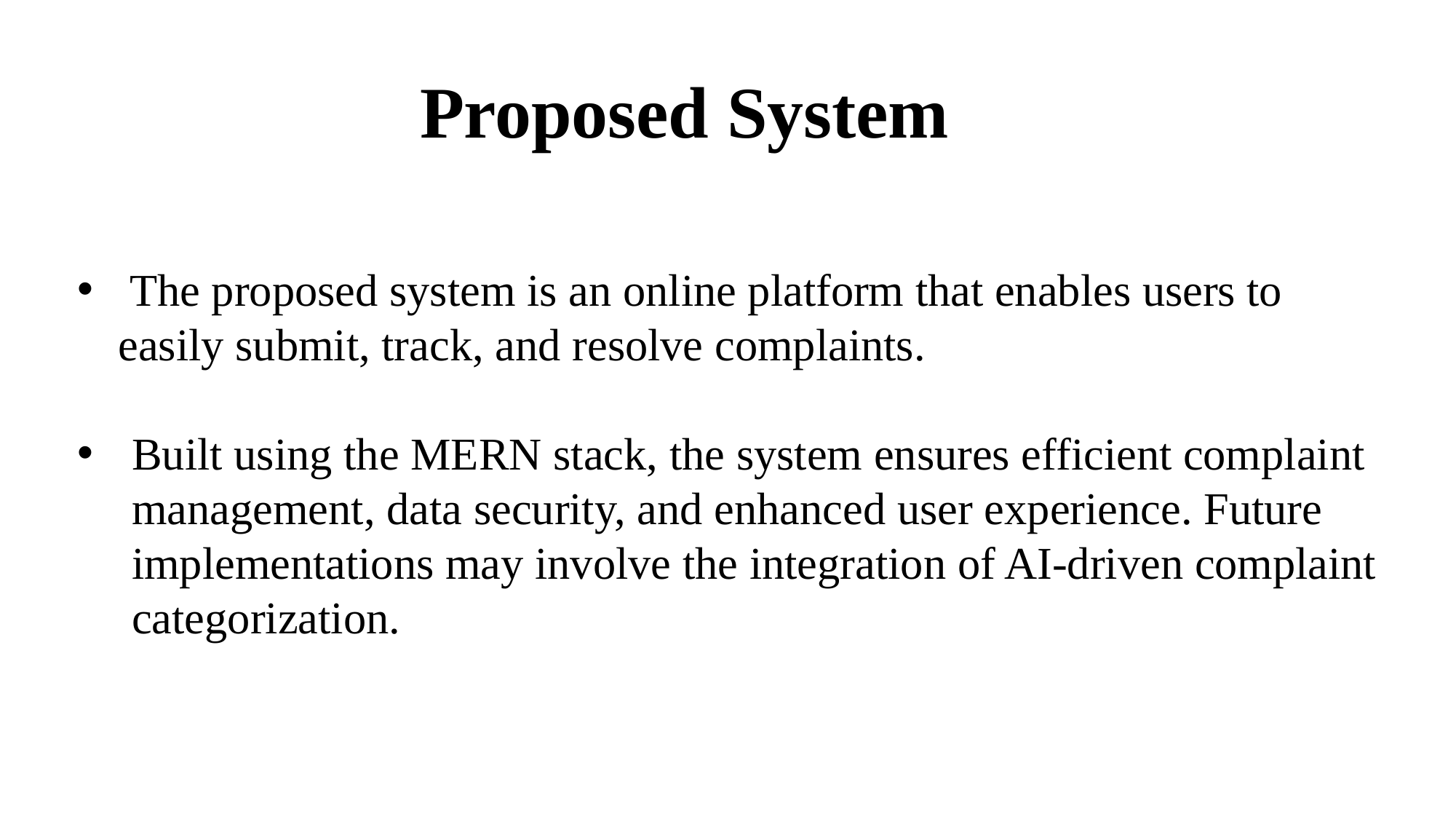

# Proposed System
 The proposed system is an online platform that enables users to easily submit, track, and resolve complaints.

Built using the MERN stack, the system ensures efficient complaint management, data security, and enhanced user experience. Future implementations may involve the integration of AI-driven complaint categorization.